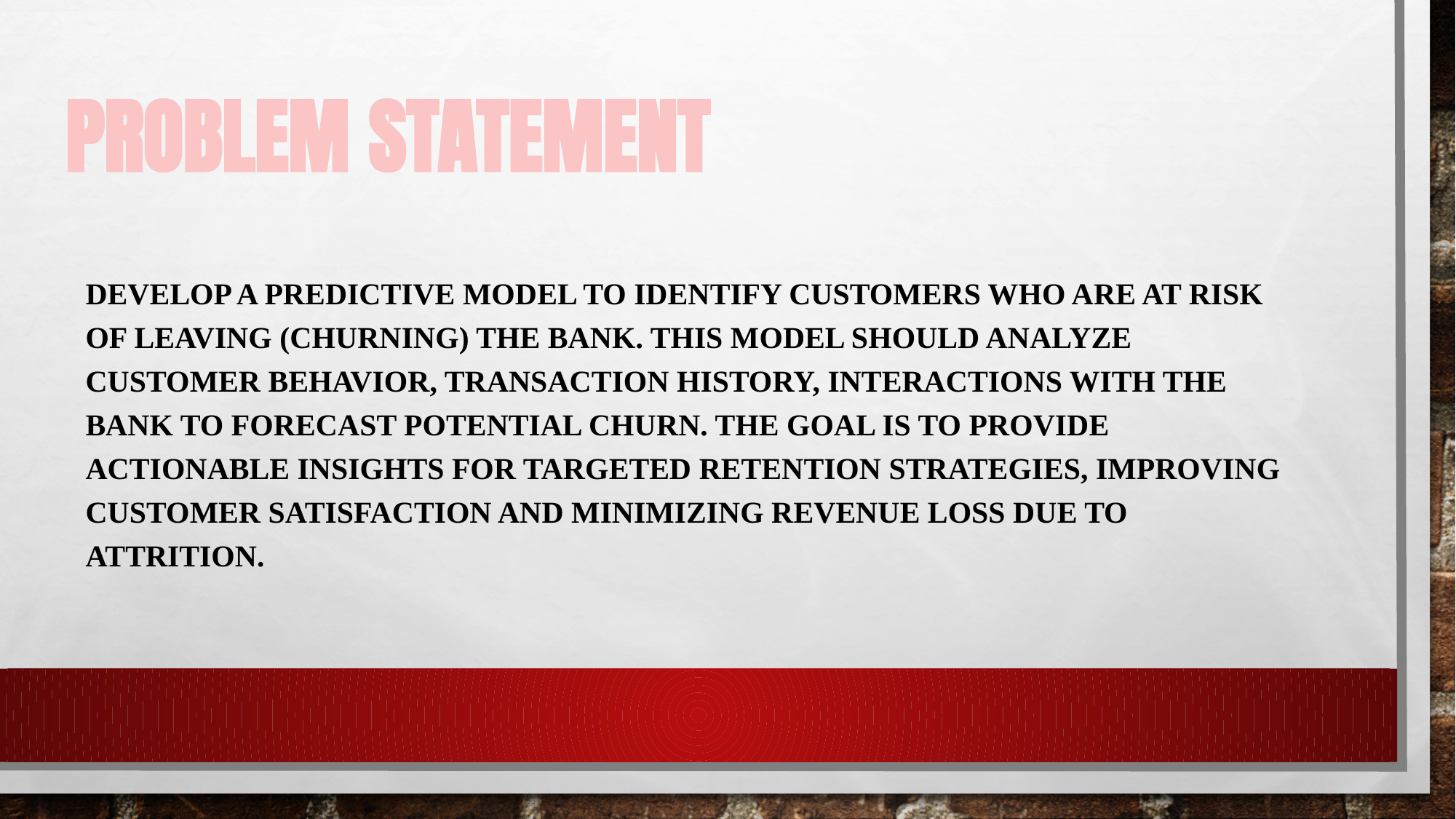

PROBLEM STATEMENT
Develop a predictive model to identify customers who are at risk of leaving (churning) the bank. This model should analyze customer behavior, transaction history, interactions with the bank to forecast potential churn. The goal is to provide actionable insights for targeted retention strategies, improving customer satisfaction and minimizing revenue loss due to attrition.